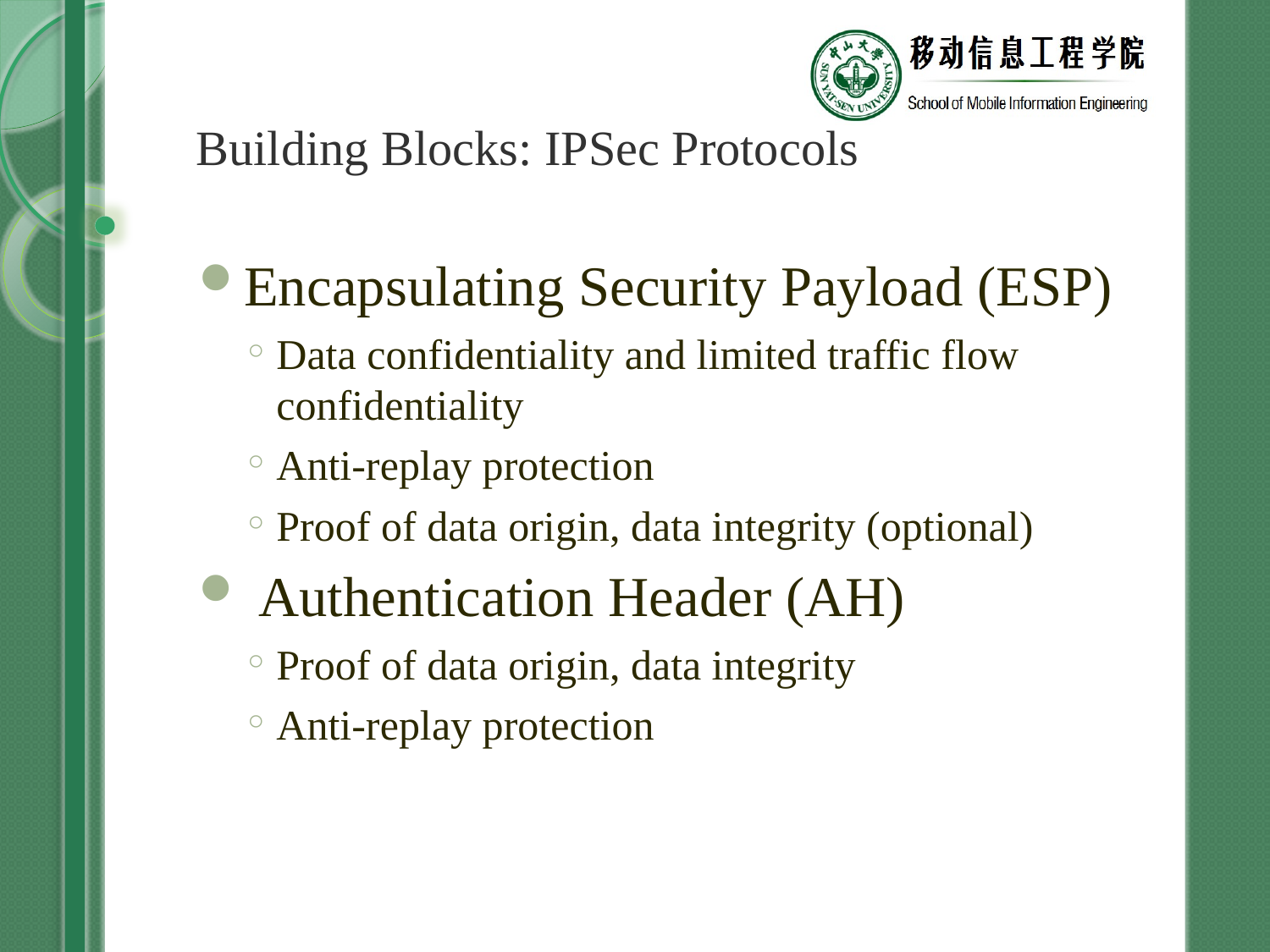

# Building Blocks: IPSec Protocols
Encapsulating Security Payload (ESP)
Data confidentiality and limited traffic flow confidentiality
Anti-replay protection
Proof of data origin, data integrity (optional)
 Authentication Header (AH)
Proof of data origin, data integrity
Anti-replay protection